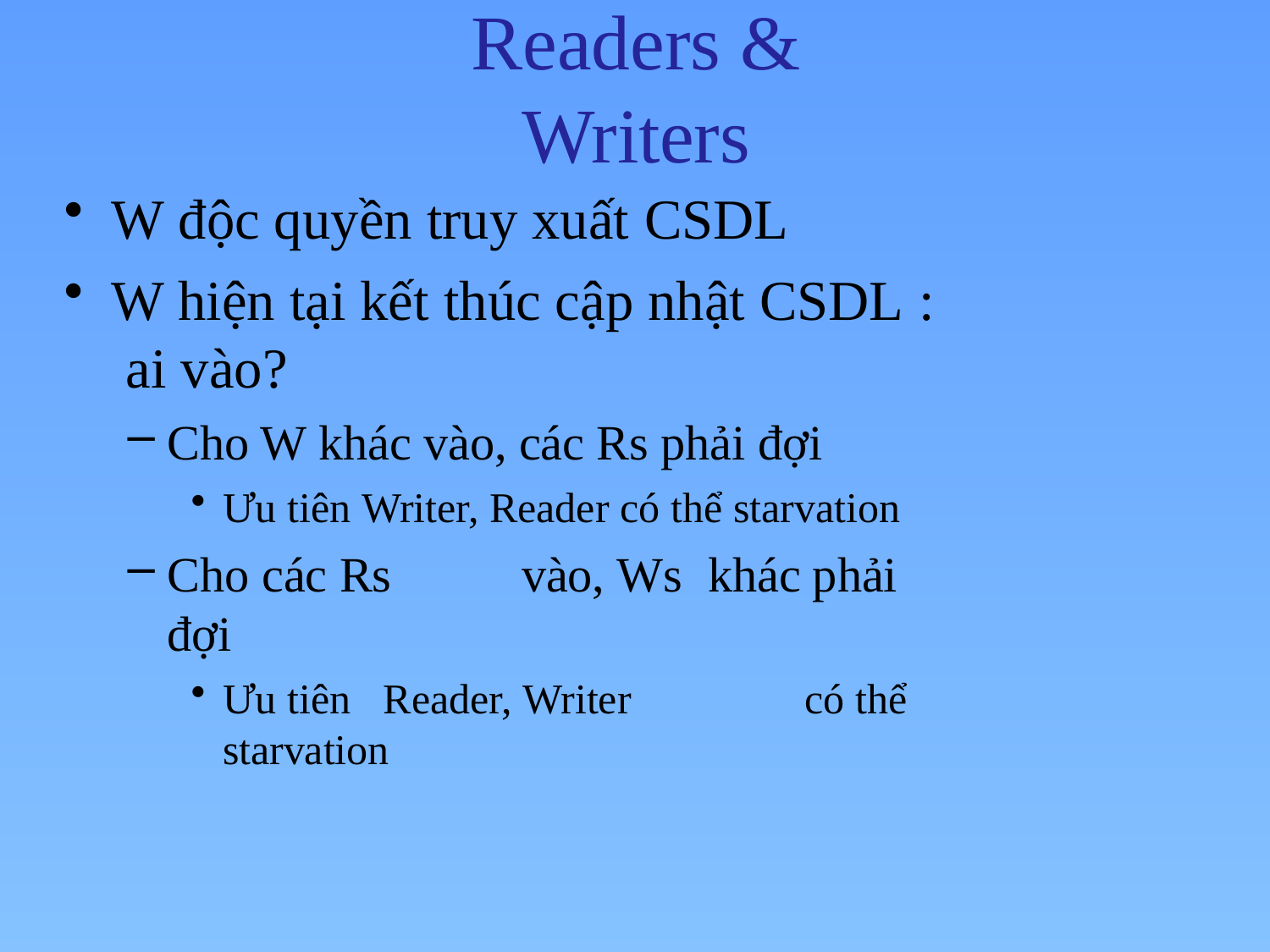

# Readers & Writers
W độc quyền truy xuất CSDL
W hiện tại kết thúc cập nhật CSDL :  ai vào?
Cho W khác vào, các Rs phải đợi
Ưu tiên Writer, Reader có thể starvation
Cho các Rs	vào, Ws	khác phải đợi
Ưu tiên	Reader, Writer	có thể starvation